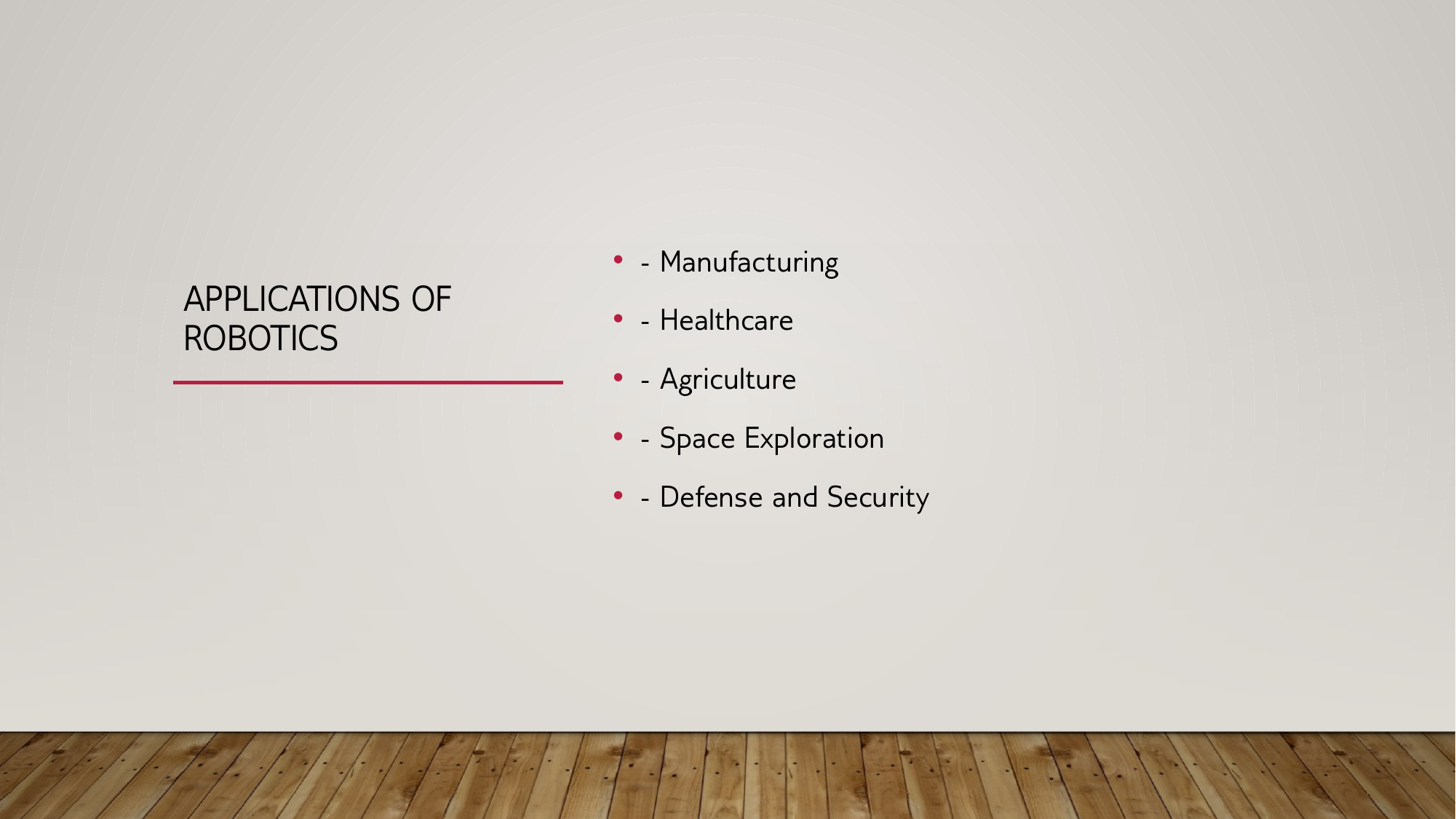

# Applications of Robotics
- Manufacturing
- Healthcare
- Agriculture
- Space Exploration
- Defense and Security